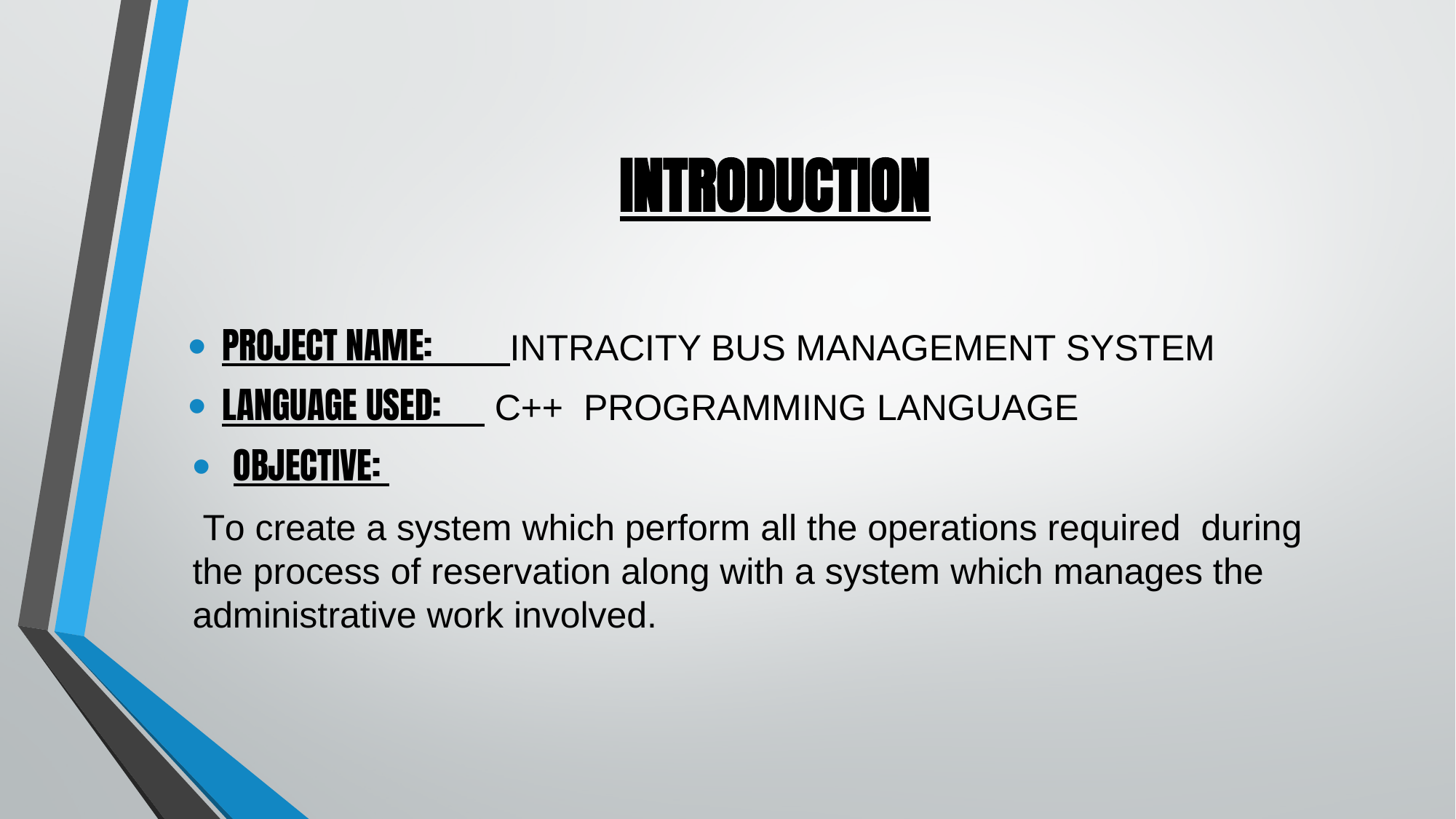

# INTRODUCTION
PROJECT NAME:         INTRACITY BUS MANAGEMENT SYSTEM
LANGUAGE USED:      C++  PROGRAMMING LANGUAGE
OBJECTIVE:
 To create a system which perform all the operations required  during the process of reservation along with a system which manages the administrative work involved.